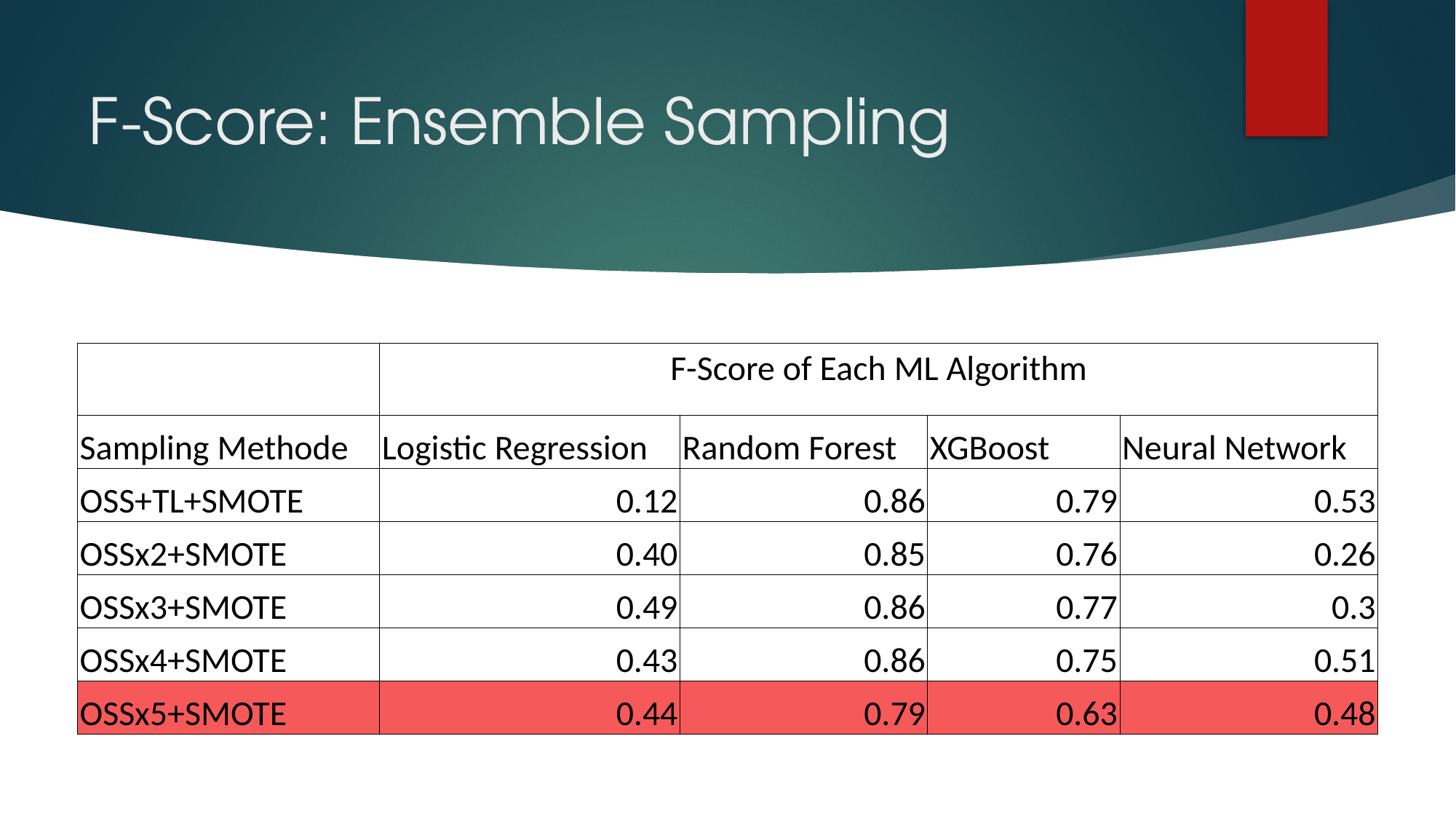

# F-Score: Ensemble Sampling

|  | F-Score of Each ML Algorithm |  |  |  |
| --- | --- | --- | --- | --- |
| Sampling Methode | Logistic Regression | Random Forest | XGBoost | Neural Network |
| OSS+TL+SMOTE | 0.12 | 0.86 | 0.79 | 0.53 |
| OSSx2+SMOTE | 0.40 | 0.85 | 0.76 | 0.26 |
| OSSx3+SMOTE | 0.49 | 0.86 | 0.77 | 0.3 |
| OSSx4+SMOTE | 0.43 | 0.86 | 0.75 | 0.51 |
| OSSx5+SMOTE | 0.44 | 0.79 | 0.63 | 0.48 |